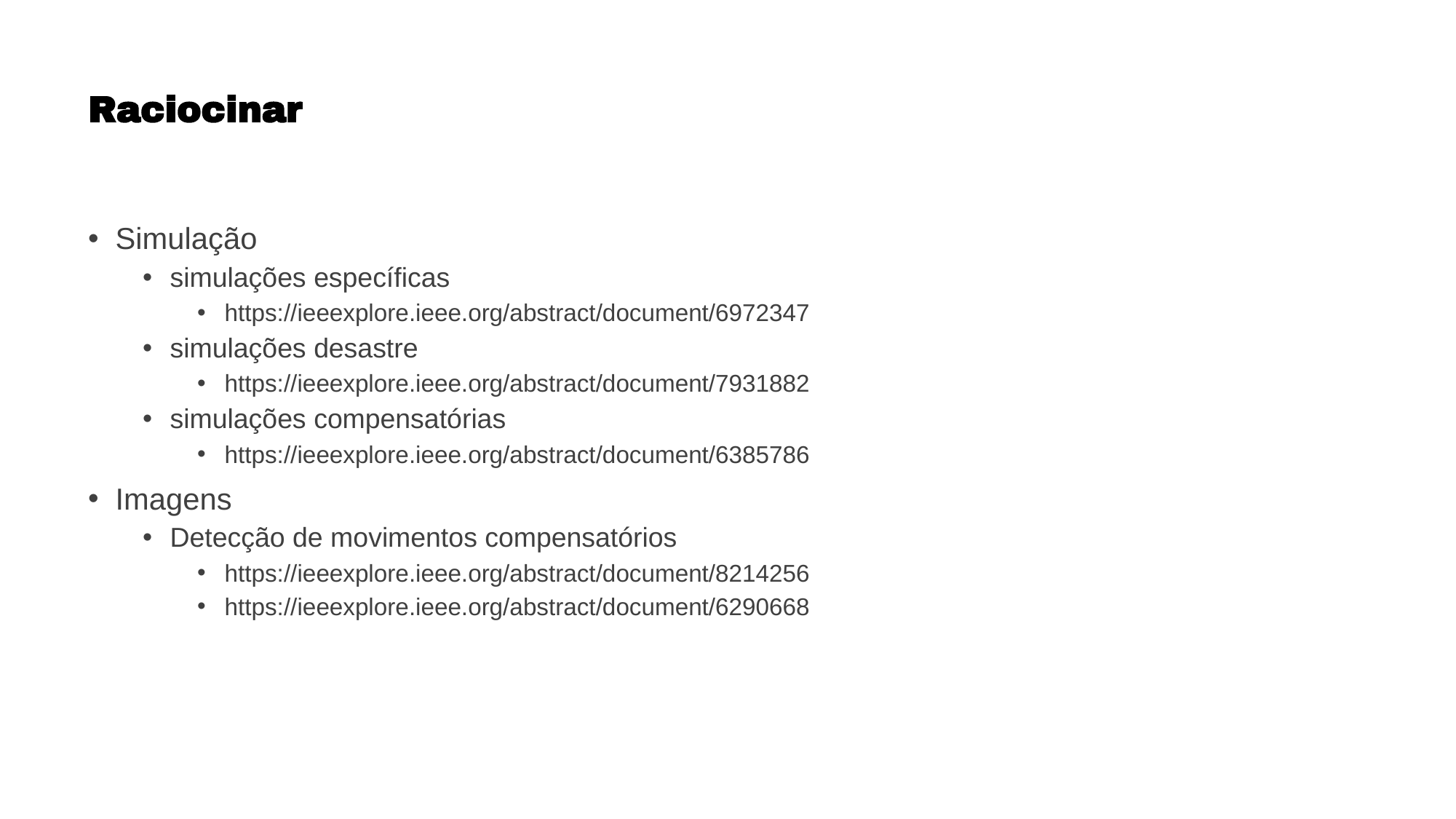

# Raciocinar
Simulação
simulações específicas
https://ieeexplore.ieee.org/abstract/document/6972347
simulações desastre
https://ieeexplore.ieee.org/abstract/document/7931882
simulações compensatórias
https://ieeexplore.ieee.org/abstract/document/6385786
Imagens
Detecção de movimentos compensatórios
https://ieeexplore.ieee.org/abstract/document/8214256
https://ieeexplore.ieee.org/abstract/document/6290668